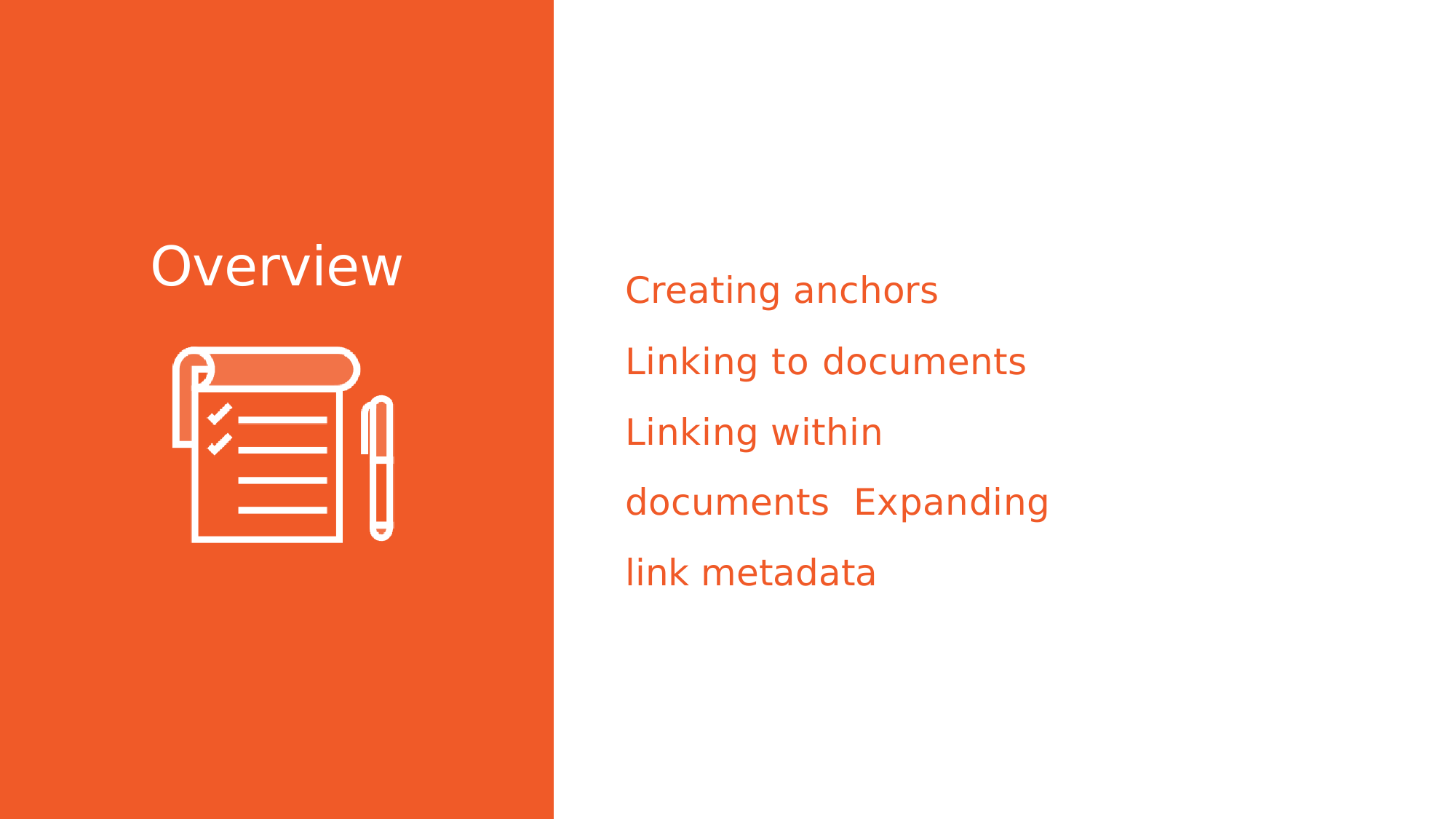

Overview
Creating anchors
Linking to documents  Linking within documents  Expanding link metadata
2